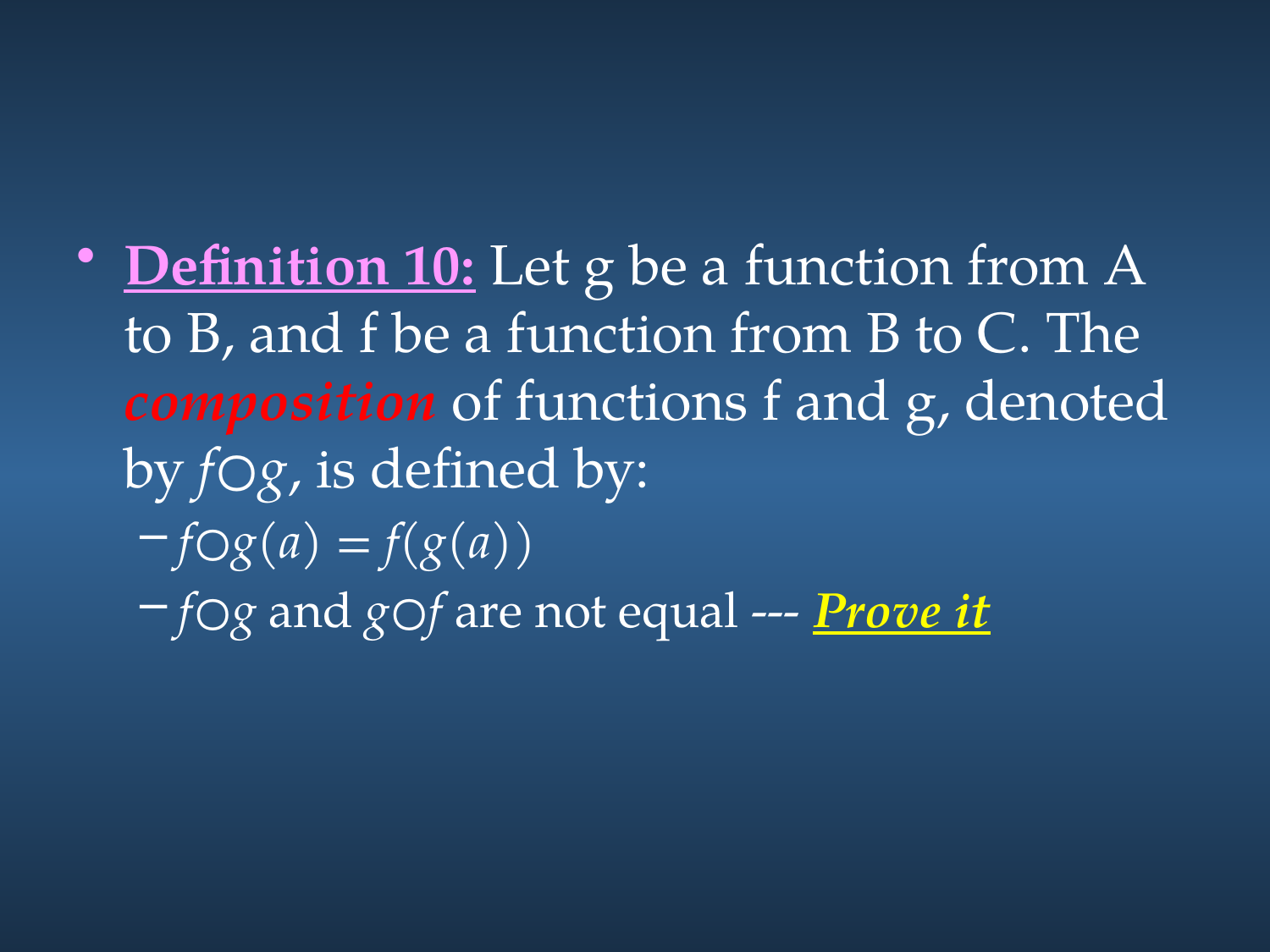

#
Definition 10: Let g be a function from A to B, and f be a function from B to C. The composition of functions f and g, denoted by f○g, is defined by:
f○g(a) = f(g(a))
f○g and g○f are not equal --- Prove it